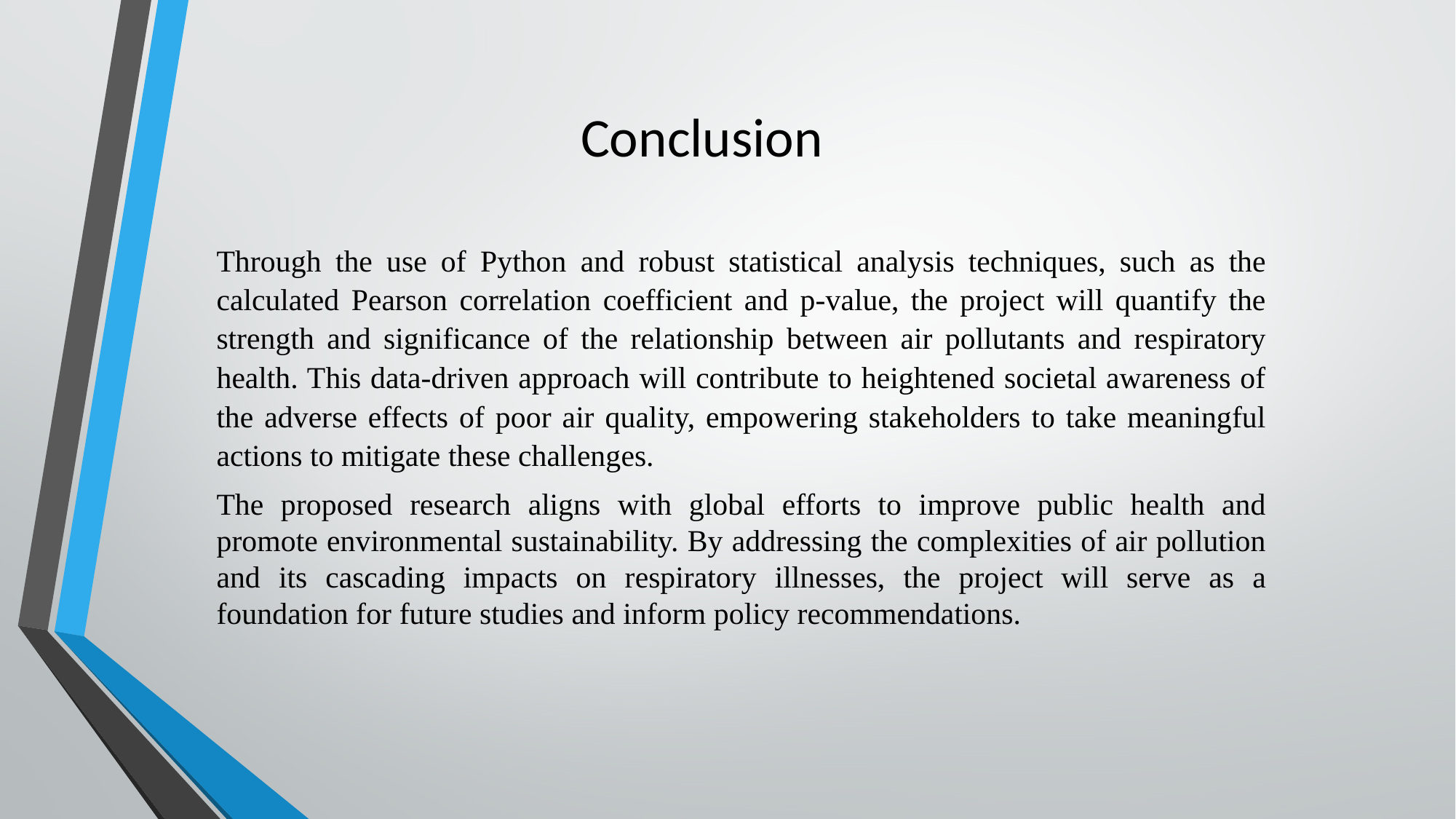

Conclusion
Through the use of Python and robust statistical analysis techniques, such as the calculated Pearson correlation coefficient and p-value, the project will quantify the strength and significance of the relationship between air pollutants and respiratory health. This data-driven approach will contribute to heightened societal awareness of the adverse effects of poor air quality, empowering stakeholders to take meaningful actions to mitigate these challenges.
The proposed research aligns with global efforts to improve public health and promote environmental sustainability. By addressing the complexities of air pollution and its cascading impacts on respiratory illnesses, the project will serve as a foundation for future studies and inform policy recommendations.